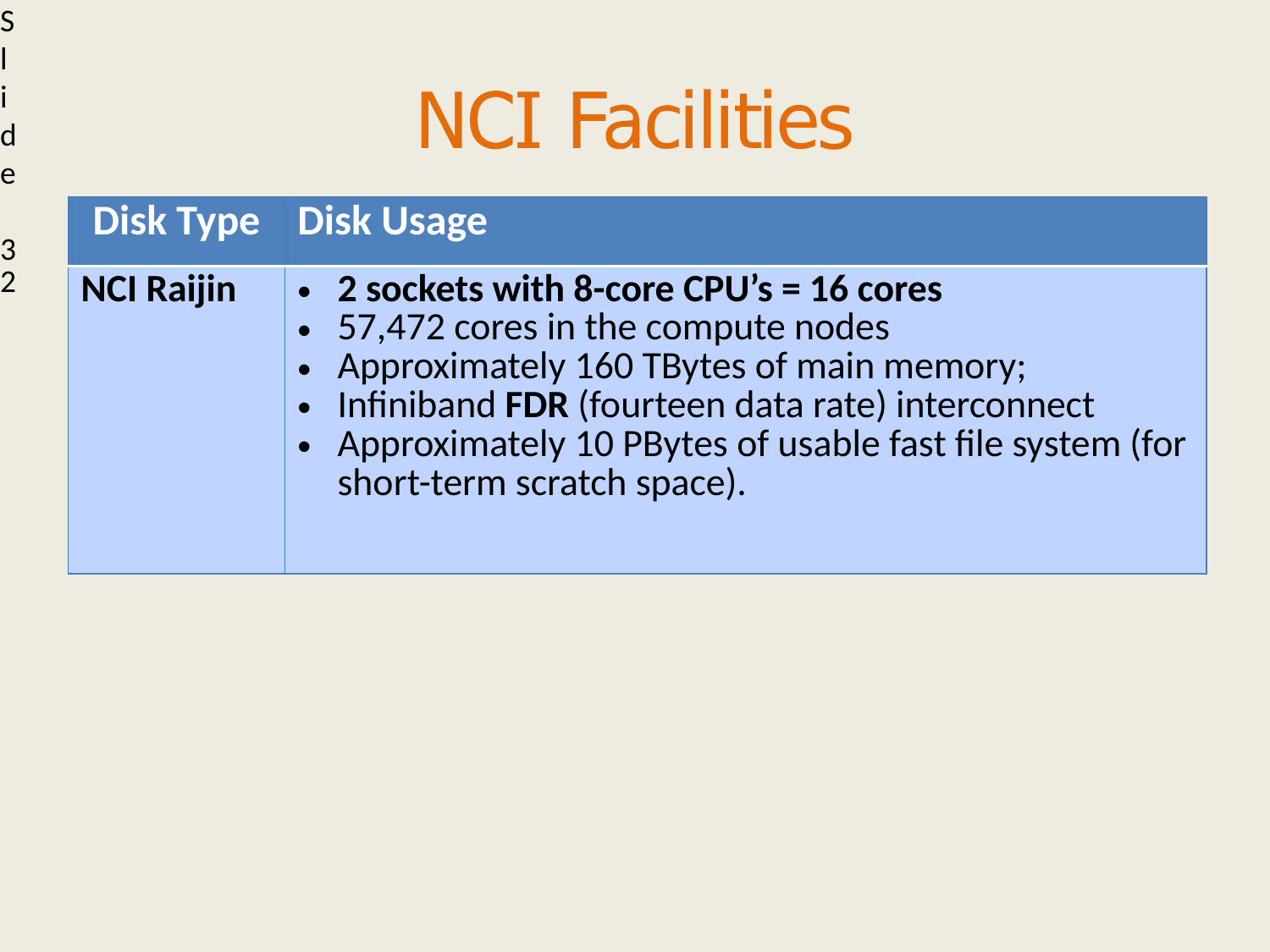

Slide 32
NCI Facilities
| Disk Type | Disk Usage |
| --- | --- |
| NCI Raijin | 2 sockets with 8-core CPU’s = 16 cores 57,472 cores in the compute nodes Approximately 160 TBytes of main memory; Infiniband FDR (fourteen data rate) interconnect Approximately 10 PBytes of usable fast file system (for short-term scratch space). |